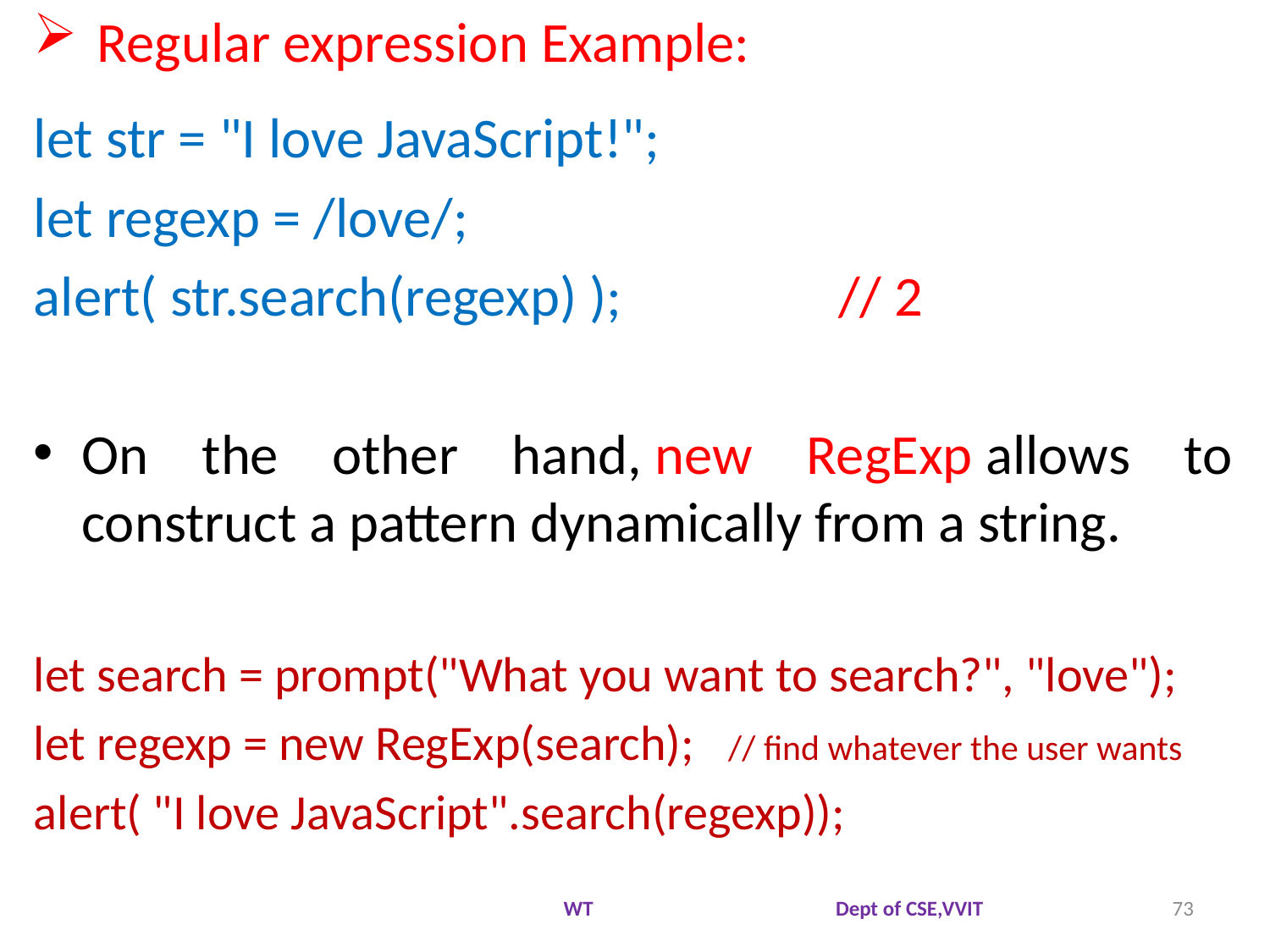

Regular expression Example:
let str = "I love JavaScript!";
let regexp = /love/;
alert( str.search(regexp) );                 // 2

On the other hand, new RegExp allows to construct a pattern dynamically from a string.

let search = prompt("What you want to search?", "love");
let regexp = new RegExp(search);   // find whatever the user wants
alert( "I love JavaScript".search(regexp));
WT                                                  Dept of CSE,VVIT
73